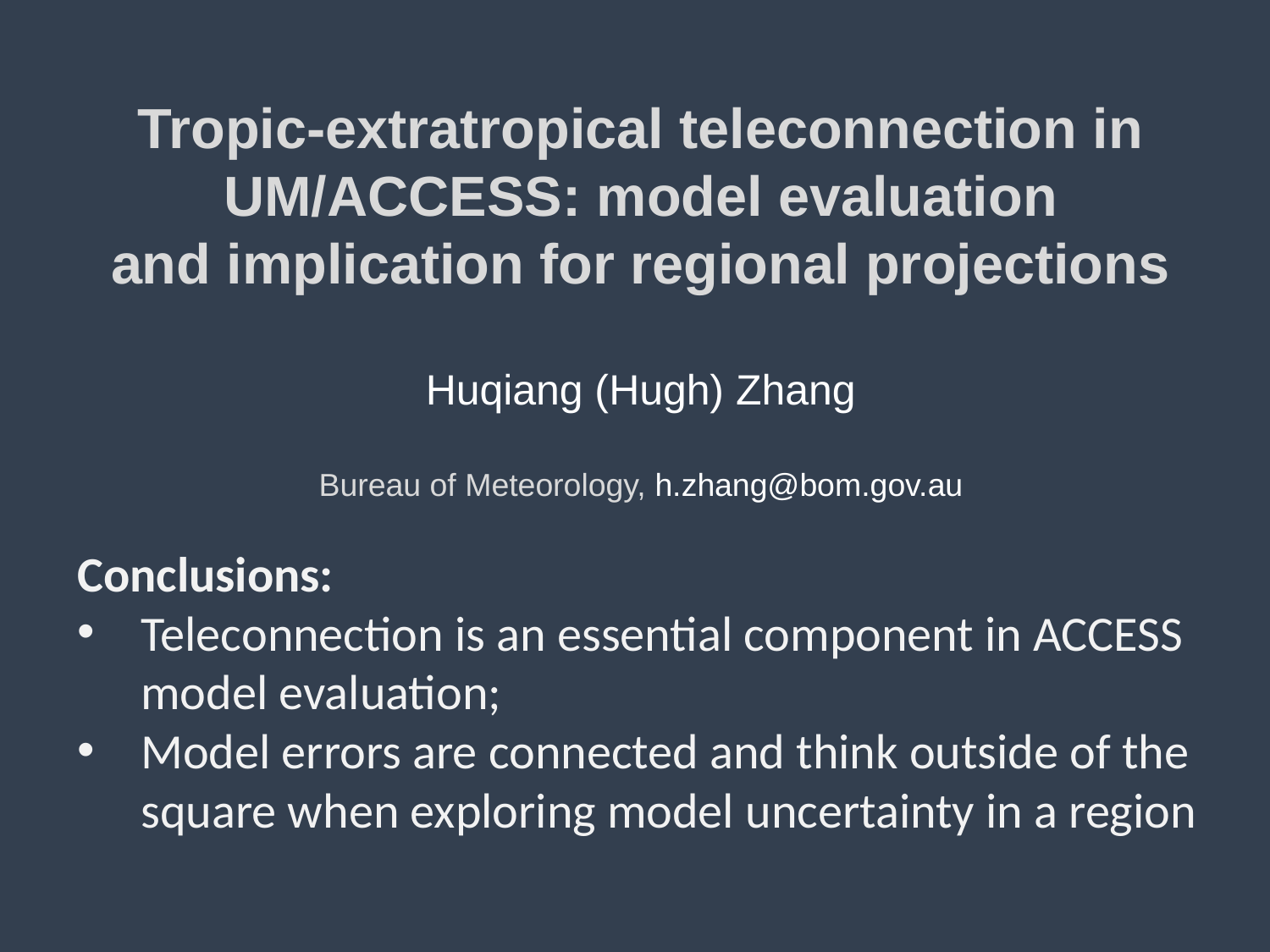

Tropic-extratropical teleconnection in UM/ACCESS: model evaluation
and implication for regional projections

Huqiang (Hugh) Zhang

Bureau of Meteorology, h.zhang@bom.gov.au

Conclusions:
Teleconnection is an essential component in ACCESS model evaluation;
Model errors are connected and think outside of the square when exploring model uncertainty in a region